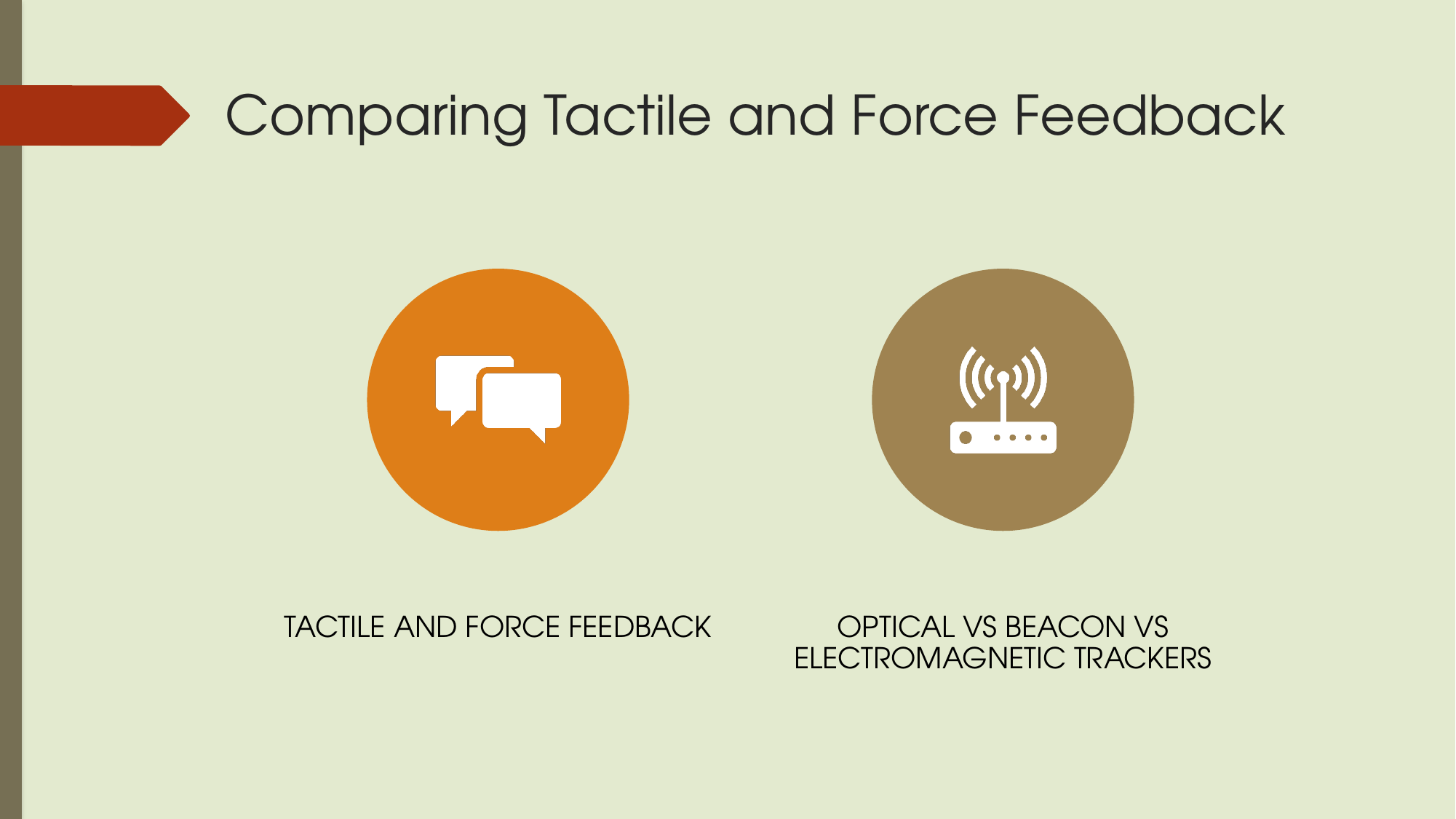

# Comparing Tactile and Force Feedback

Tactile and Force Feedback
Optical vs Beacon vs Electromagnetic trackers